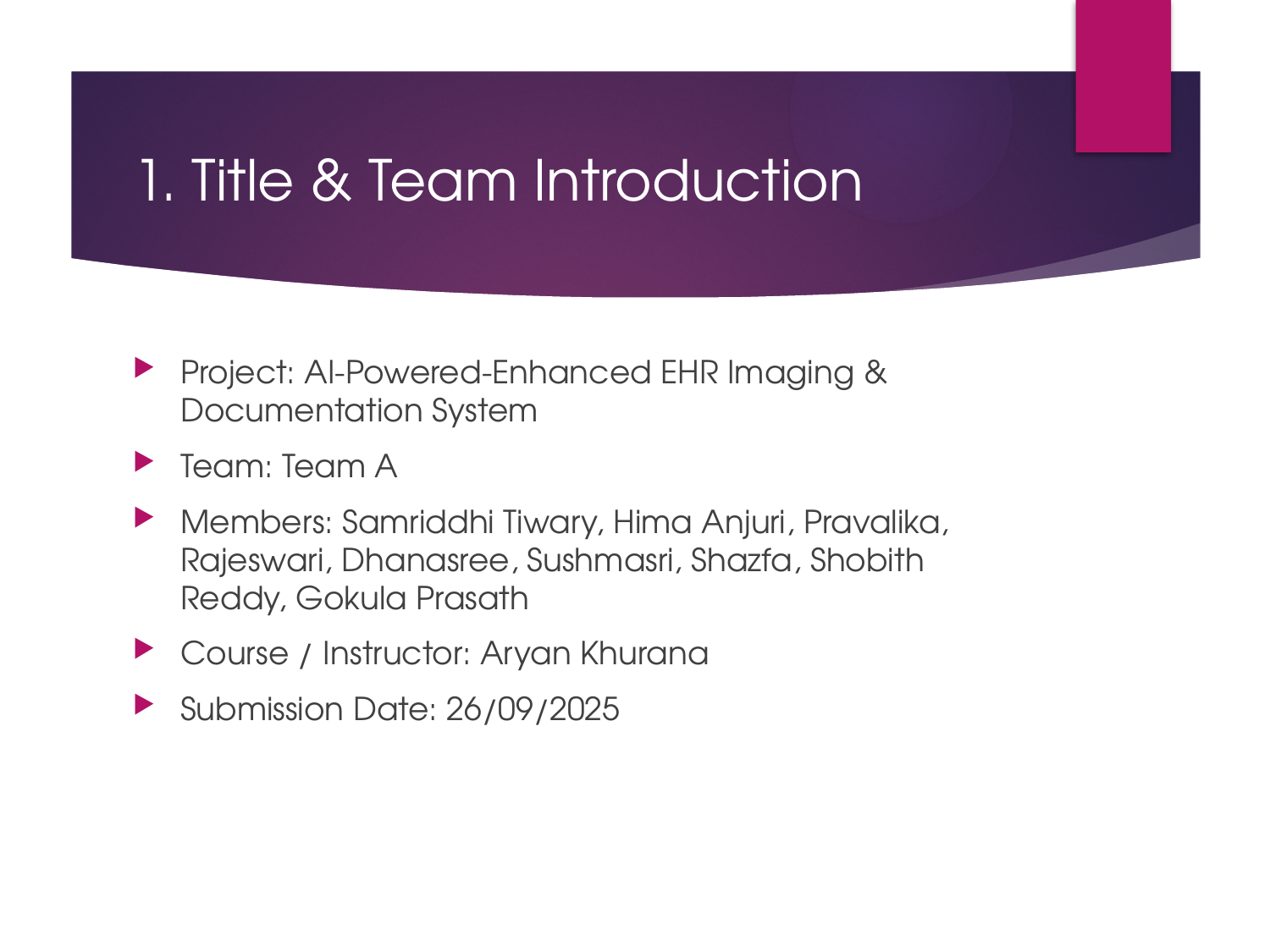

# 1. Title & Team Introduction
Project: AI-Powered-Enhanced EHR Imaging & Documentation System
Team: Team A
Members: Samriddhi Tiwary, Hima Anjuri, Pravalika, Rajeswari, Dhanasree, Sushmasri, Shazfa, Shobith Reddy, Gokula Prasath
Course / Instructor: Aryan Khurana
Submission Date: 26/09/2025